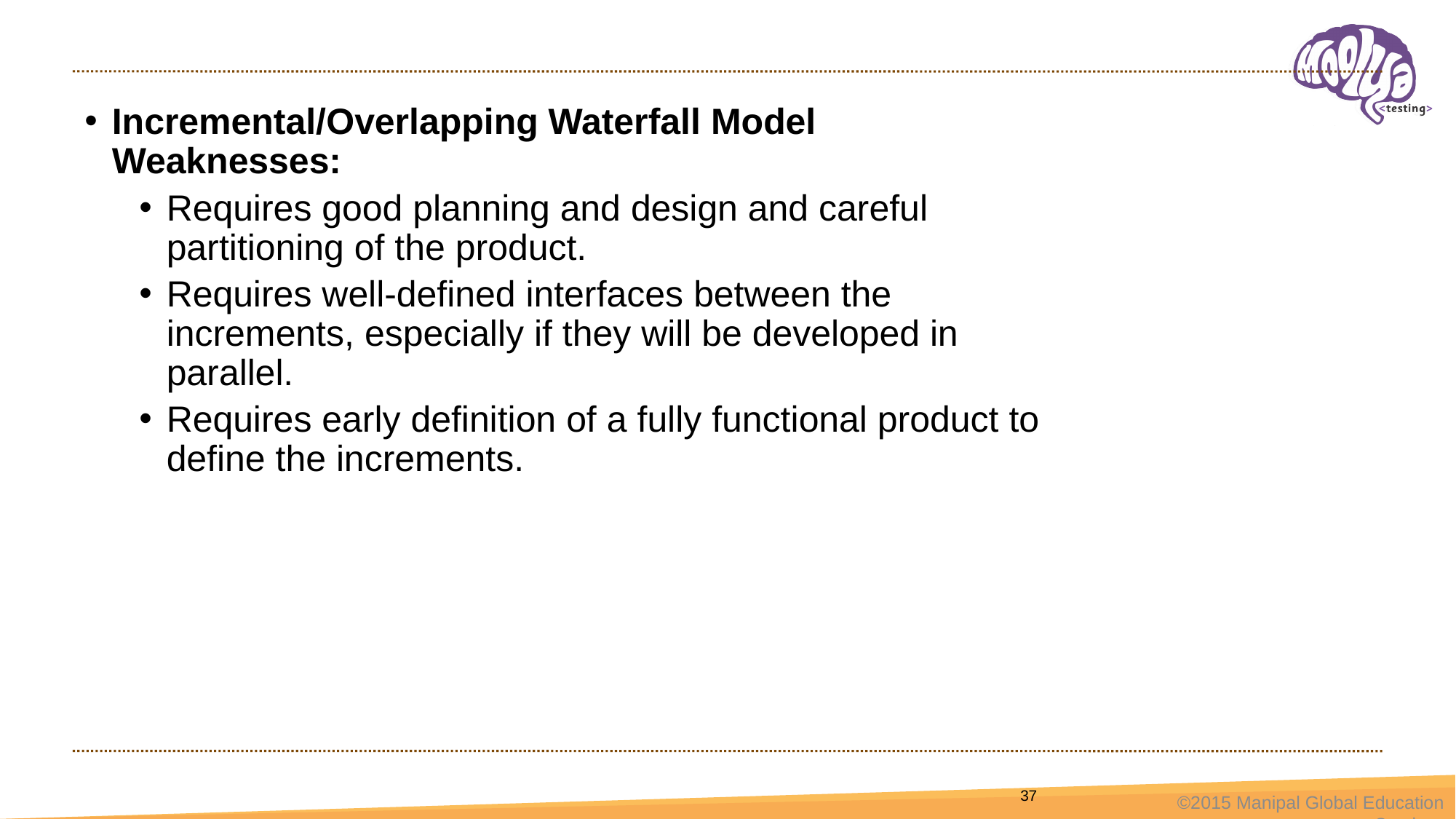

#
Incremental/Overlapping Waterfall Model Weaknesses:
Requires good planning and design and careful partitioning of the product.
Requires well-defined interfaces between the increments, especially if they will be developed in parallel.
Requires early definition of a fully functional product to define the increments.

37